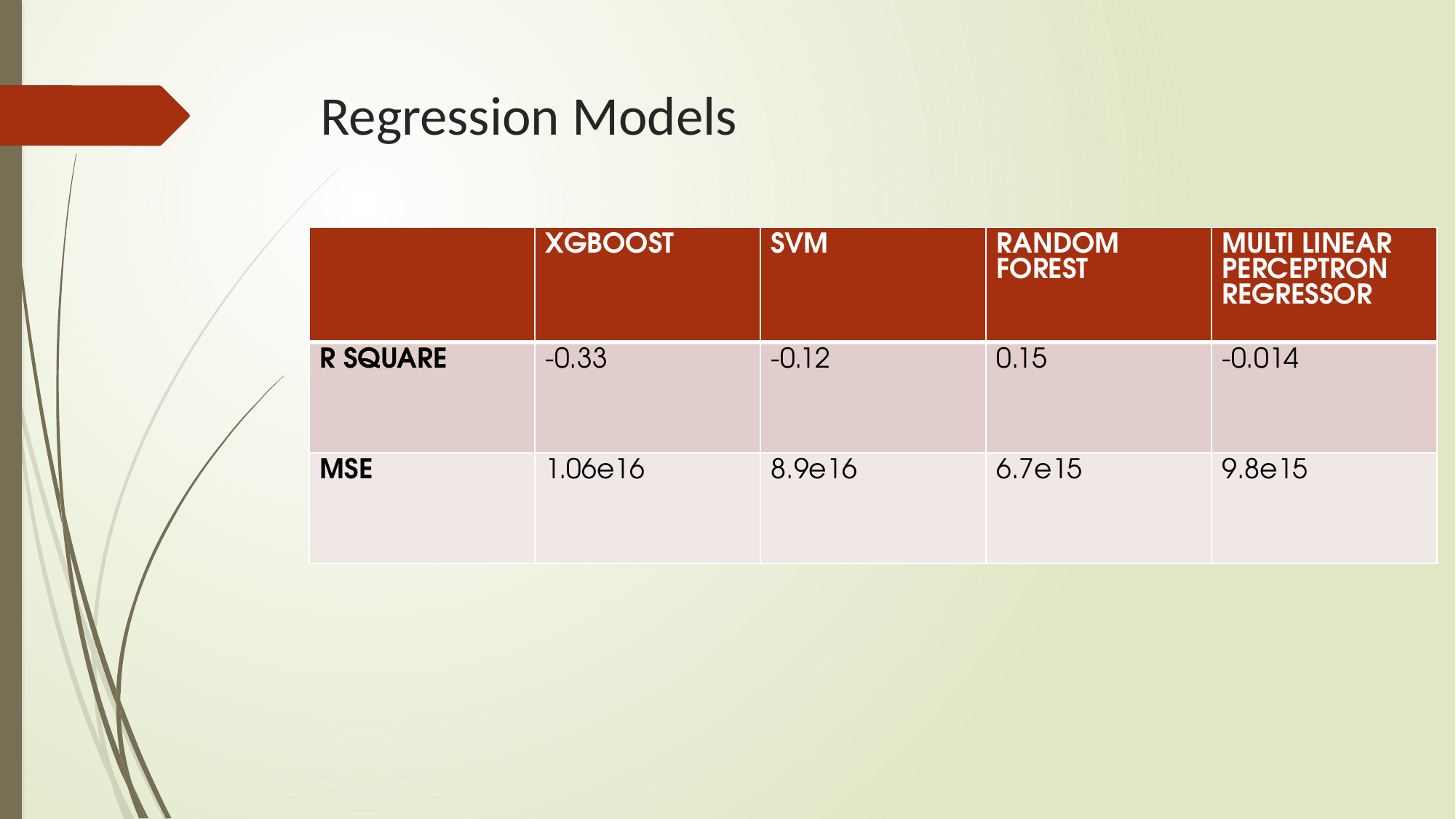

# Regression Models
|  | XGBOOST | SVM | RANDOM FOREST | MULTI LINEAR PERCEPTRON REGRESSOR |
| --- | --- | --- | --- | --- |
| R SQUARE | -0.33 | -0.12 | 0.15 | -0.014 |
| MSE | 1.06e16 | 8.9e16 | 6.7e15 | 9.8e15 |